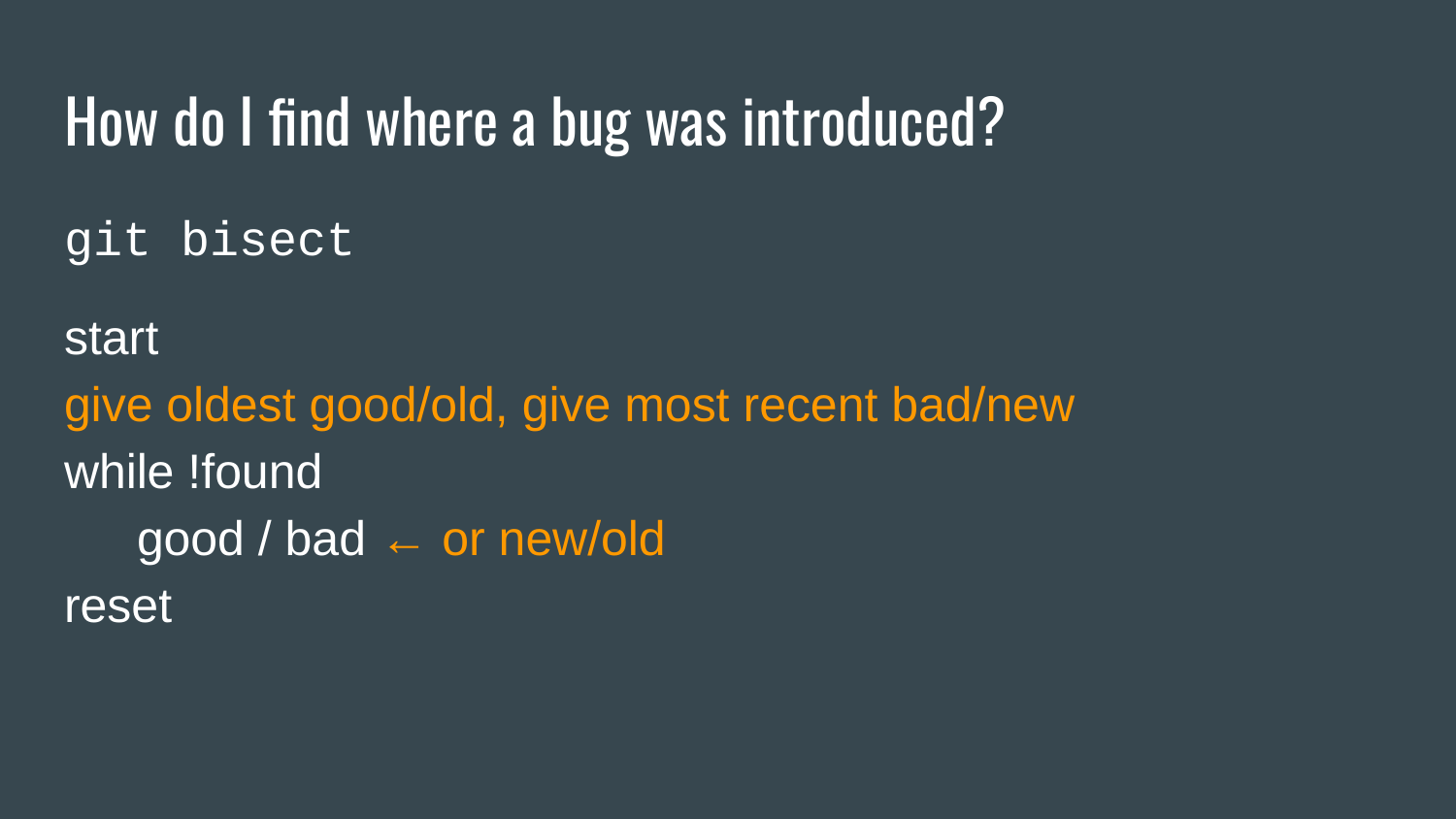

# How do I find where a bug was introduced?
git bisect
start
give oldest good/old, give most recent bad/new
while !found
good / bad ← or new/old
reset